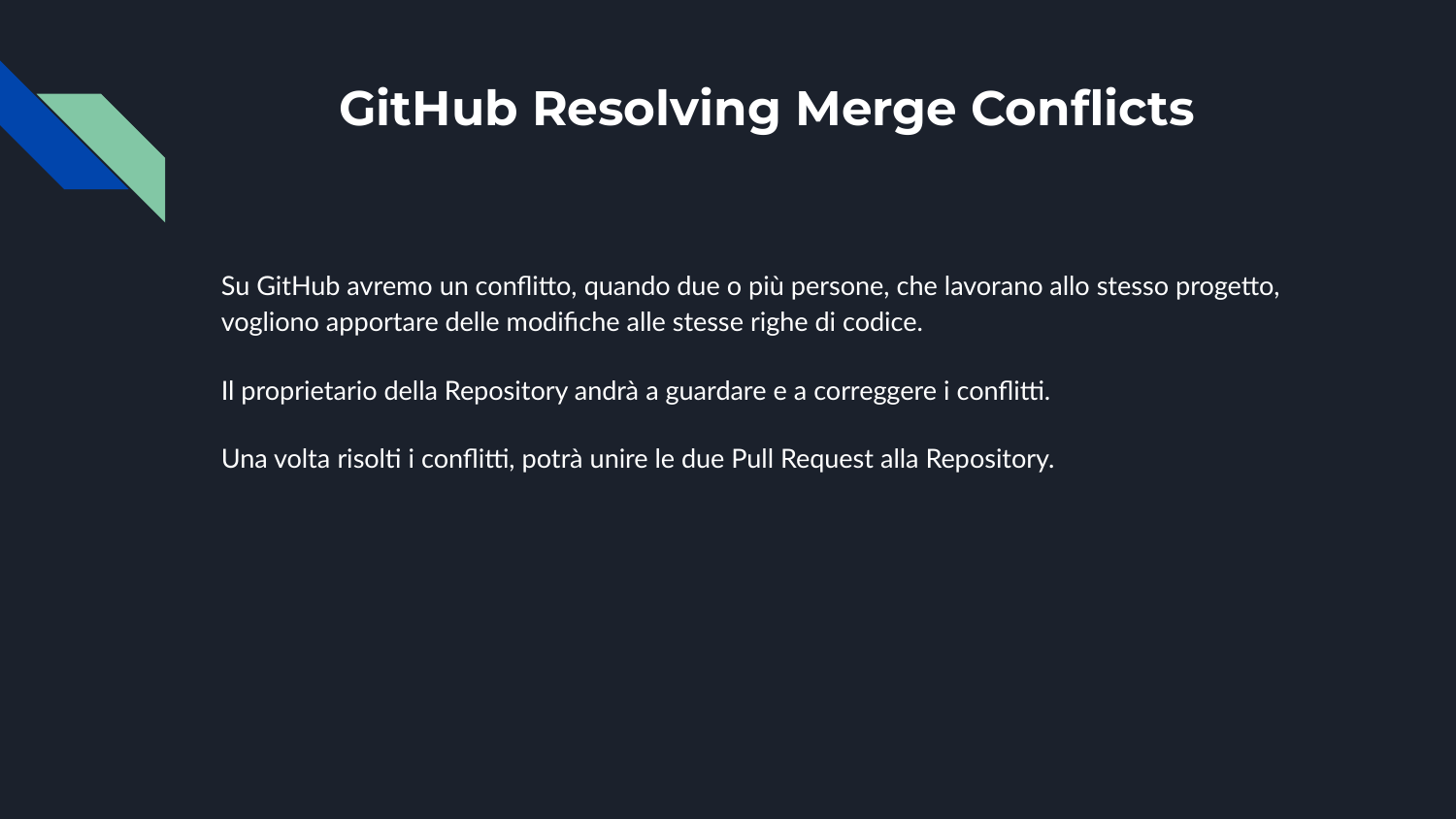

# GitHub Resolving Merge Conflicts
Su GitHub avremo un conflitto, quando due o più persone, che lavorano allo stesso progetto, vogliono apportare delle modifiche alle stesse righe di codice.
Il proprietario della Repository andrà a guardare e a correggere i conflitti.
Una volta risolti i conflitti, potrà unire le due Pull Request alla Repository.